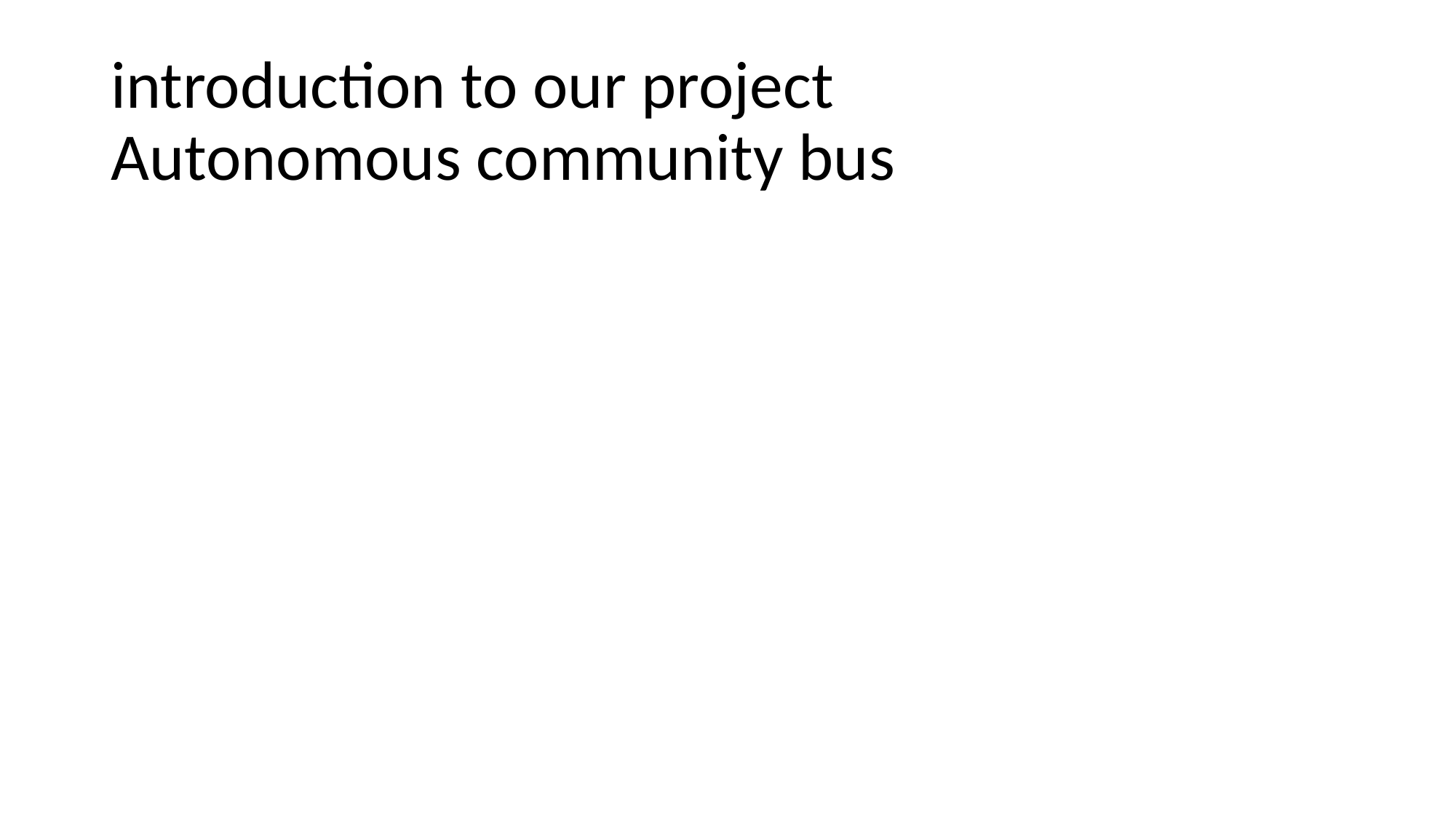

# introduction to our project Autonomous community bus